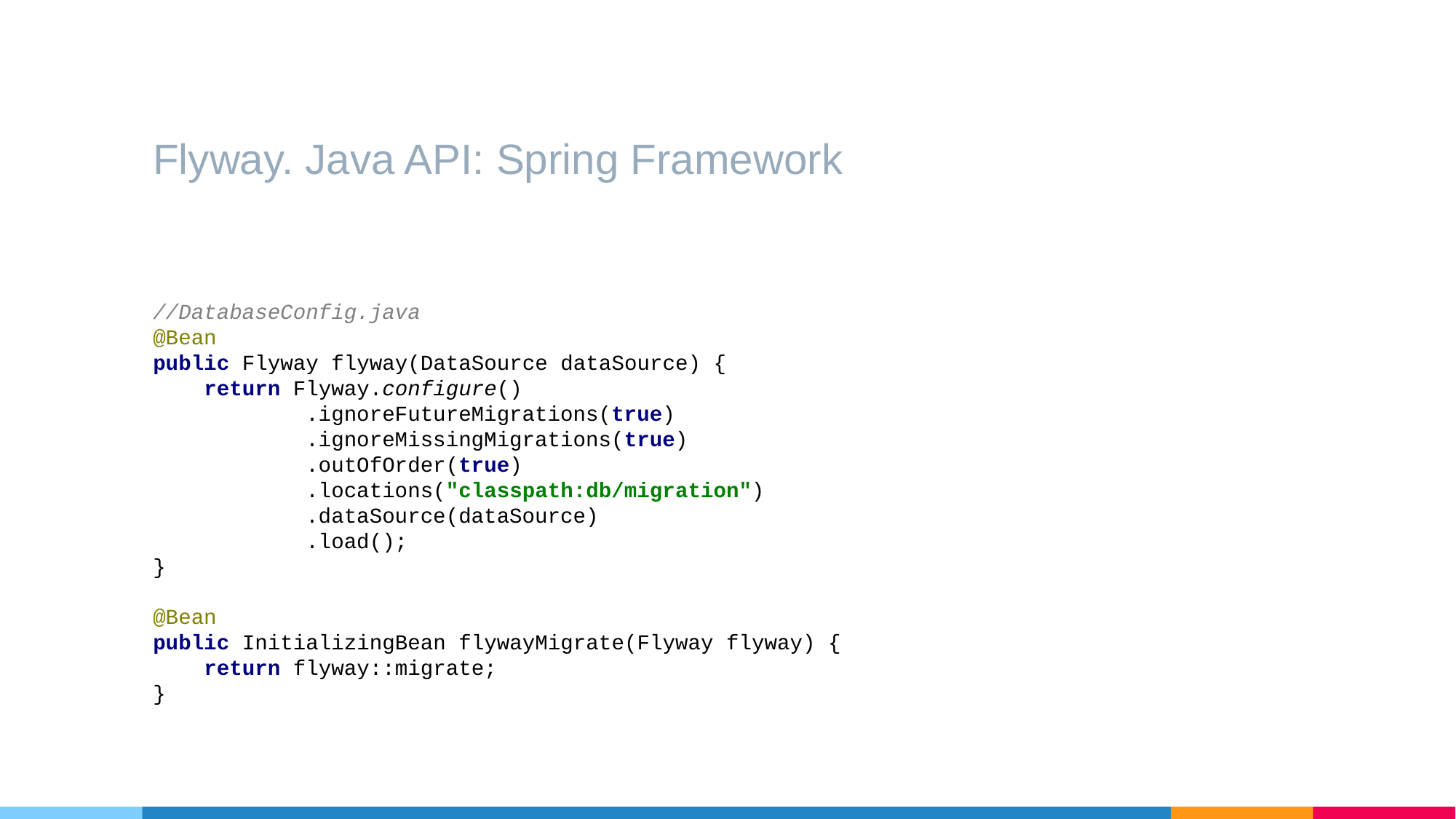

# Flyway. Java API: Spring Framework
//DatabaseConfig.java
@Bean
public Flyway flyway(DataSource dataSource) {
    return Flyway.configure()
            .ignoreFutureMigrations(true)
            .ignoreMissingMigrations(true)
            .outOfOrder(true)
            .locations("classpath:db/migration")
            .dataSource(dataSource)
            .load();
}
@Bean
public InitializingBean flywayMigrate(Flyway flyway) {
    return flyway::migrate;
}